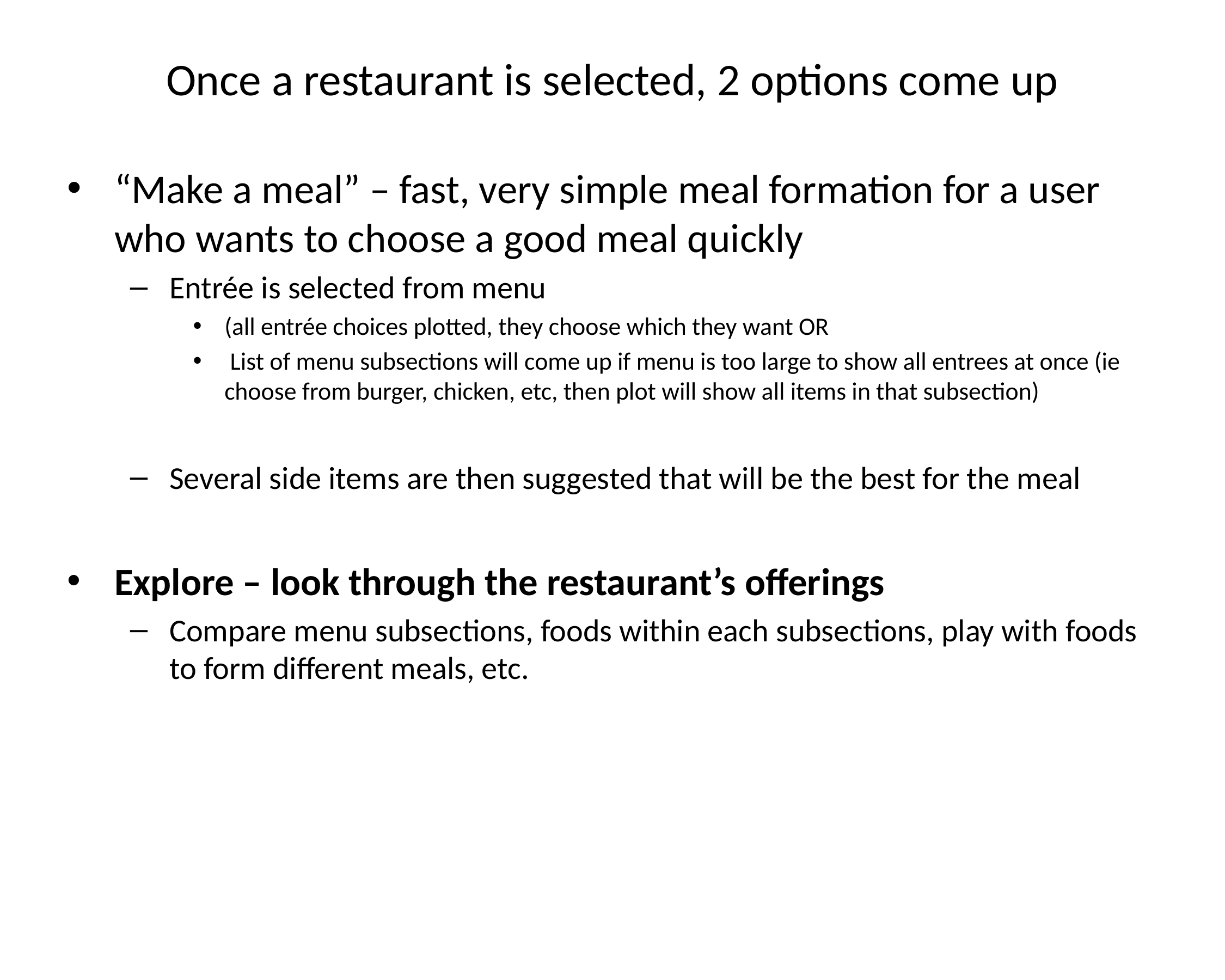

# Once a restaurant is selected, 2 options come up
“Make a meal” – fast, very simple meal formation for a user who wants to choose a good meal quickly
Entrée is selected from menu
(all entrée choices plotted, they choose which they want OR
 List of menu subsections will come up if menu is too large to show all entrees at once (ie choose from burger, chicken, etc, then plot will show all items in that subsection)

Several side items are then suggested that will be the best for the meal

Explore – look through the restaurant’s offerings
Compare menu subsections, foods within each subsections, play with foods to form different meals, etc.